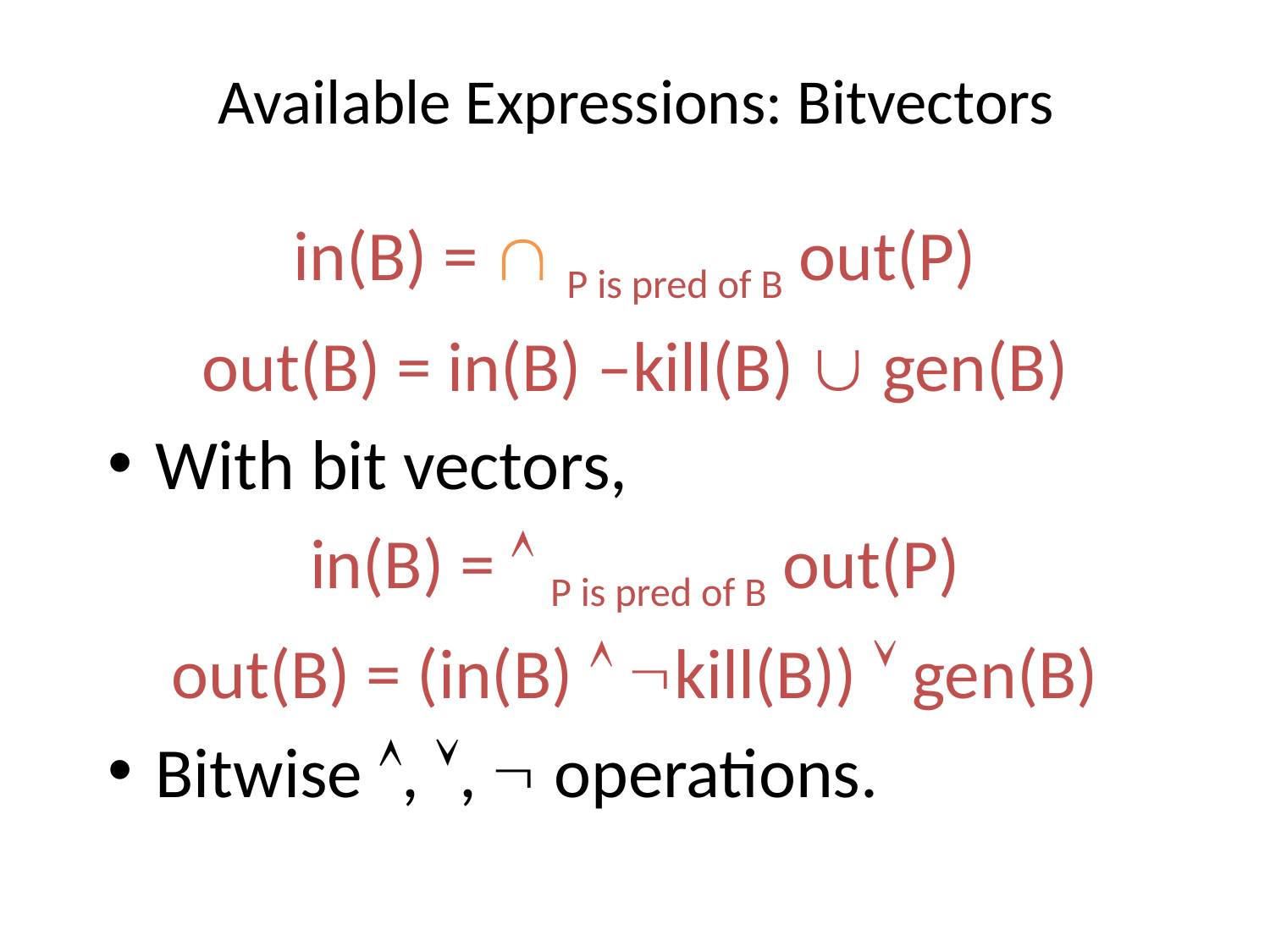

# Available Expressions: Bitvectors
in(B) = ∩ P is pred of B out(P)
out(B) = in(B) –kill(B) ∪ gen(B)
With bit vectors,
in(B) = ∧ P is pred of B out(P)
out(B) = (in(B) ∧ ¬kill(B)) ∨ gen(B)
Bitwise ∧, ∨, ¬ operations.